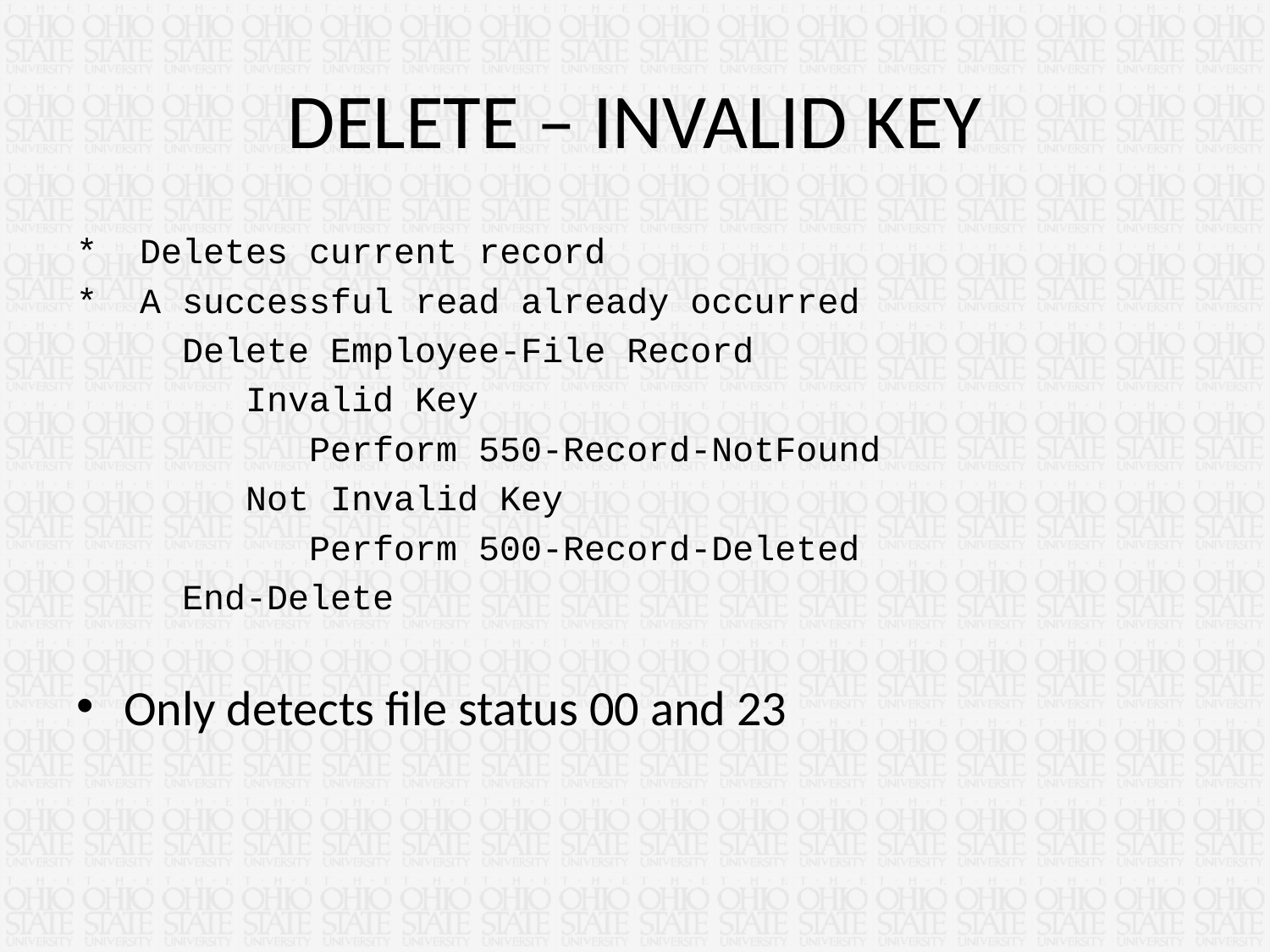

# DELETE – INVALID KEY
*  Deletes current record
*  A successful read already occurred
     Delete Employee-File Record
	  Invalid Key
           Perform 550-Record-NotFound
        Not Invalid Key
           Perform 500-Record-Deleted
     End-Delete

Only detects file status 00 and 23